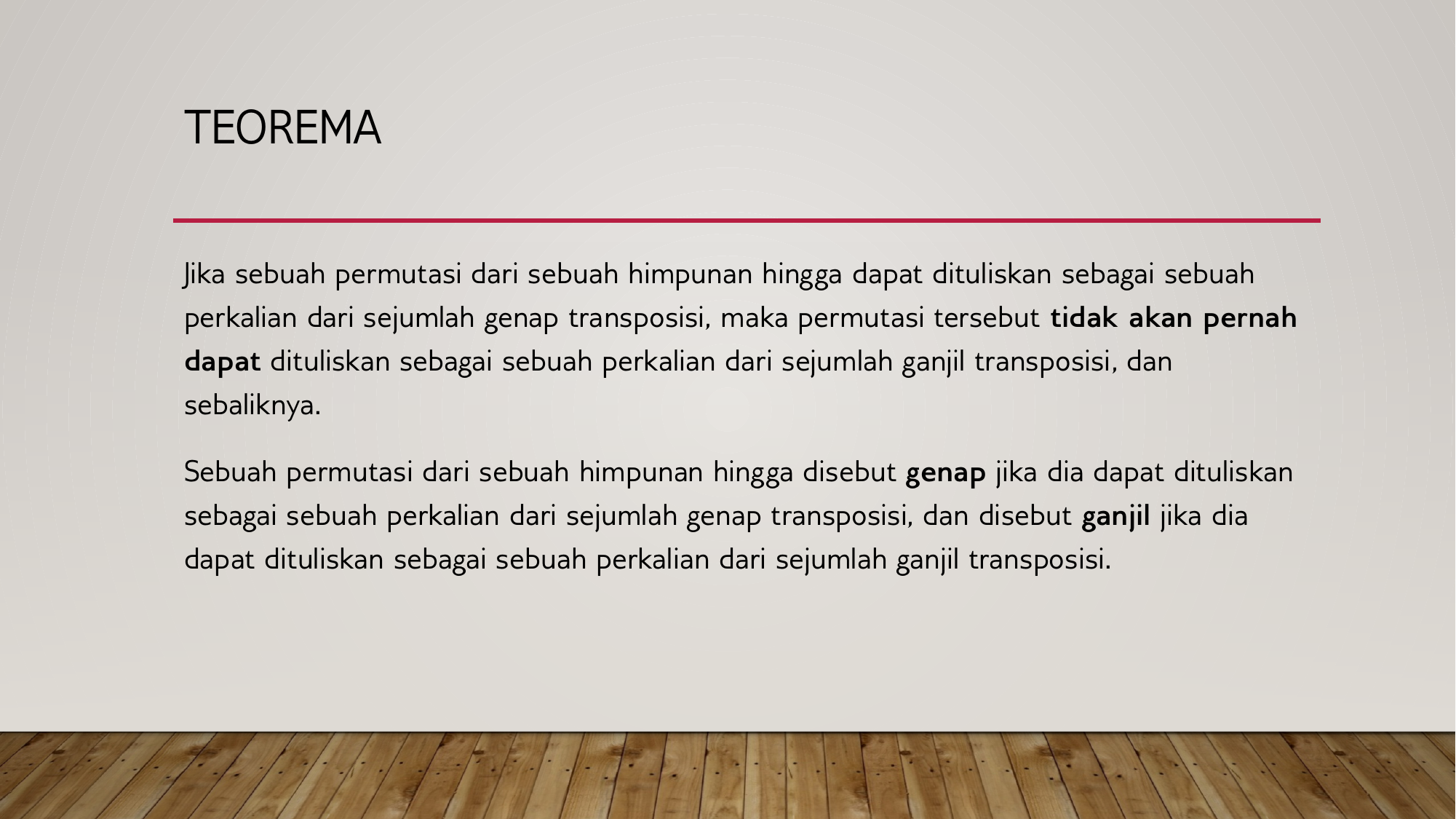

# Teorema
Jika sebuah permutasi dari sebuah himpunan hingga dapat dituliskan sebagai sebuah perkalian dari sejumlah genap transposisi, maka permutasi tersebut tidak akan pernah dapat dituliskan sebagai sebuah perkalian dari sejumlah ganjil transposisi, dan sebaliknya.
Sebuah permutasi dari sebuah himpunan hingga disebut genap jika dia dapat dituliskan sebagai sebuah perkalian dari sejumlah genap transposisi, dan disebut ganjil jika dia dapat dituliskan sebagai sebuah perkalian dari sejumlah ganjil transposisi.